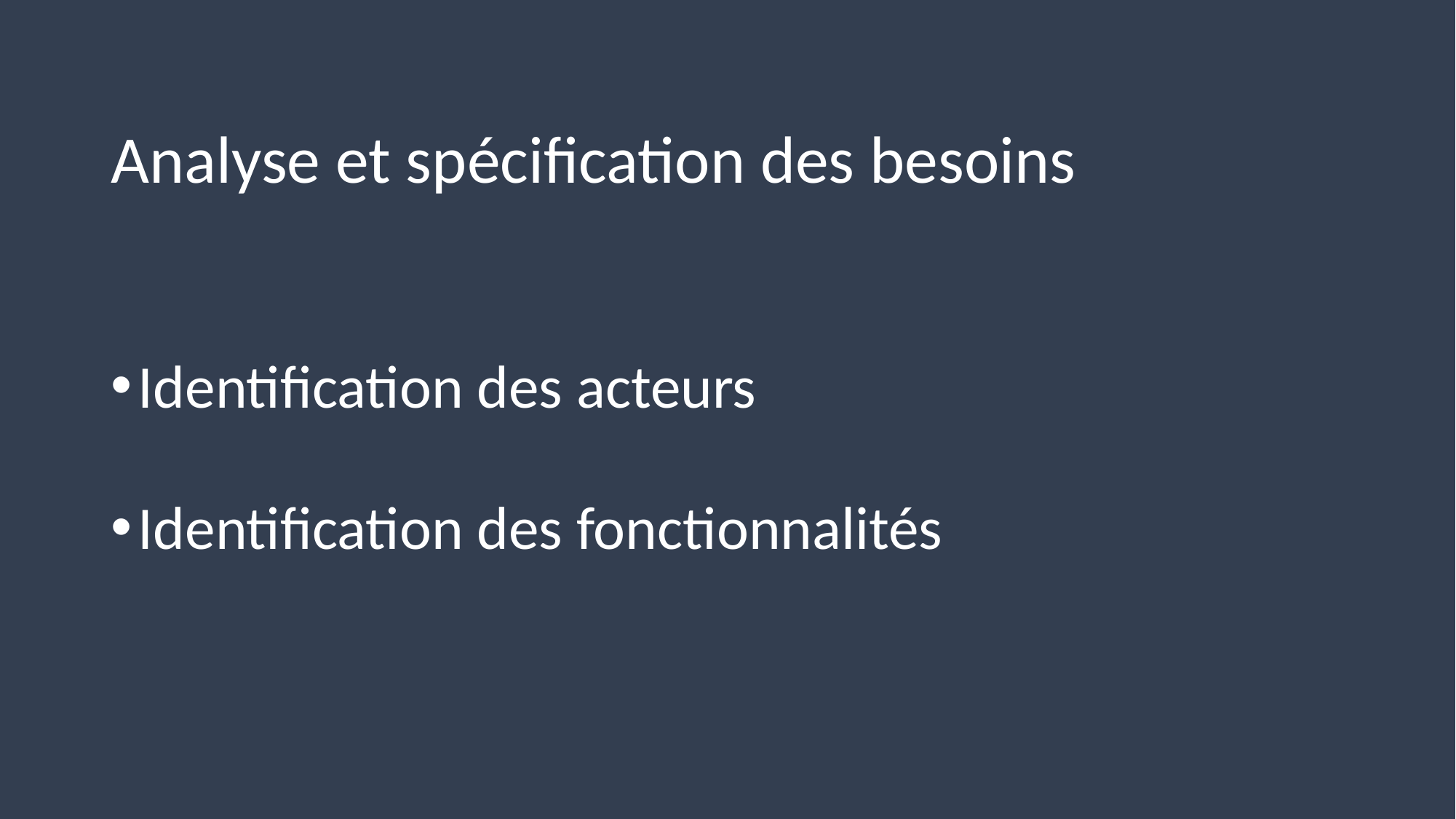

# Analyse et spécification des besoins

Identification des acteurs

Identification des fonctionnalités